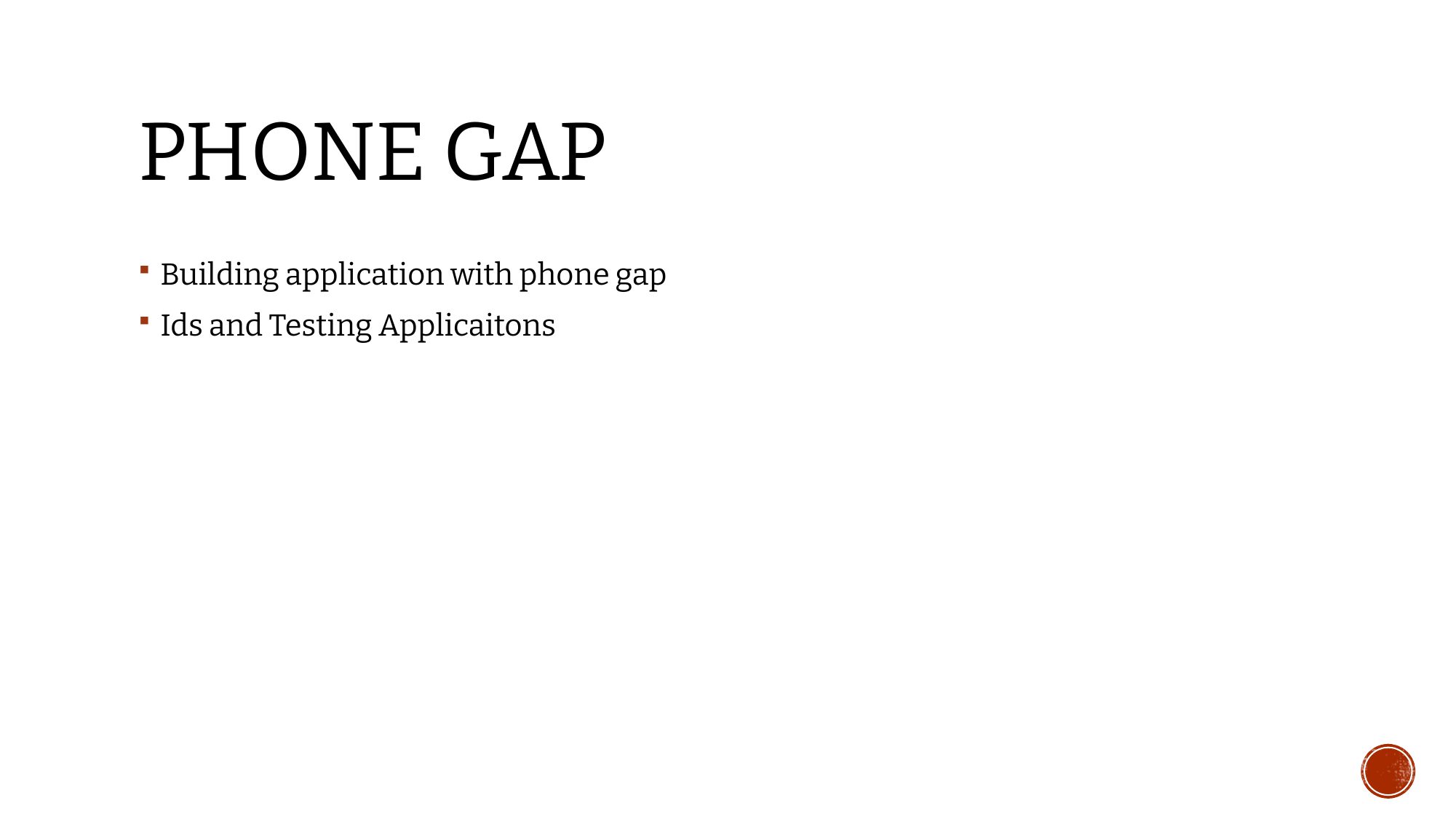

# Phone GAp
Building application with phone gap
Ids and Testing Applicaitons